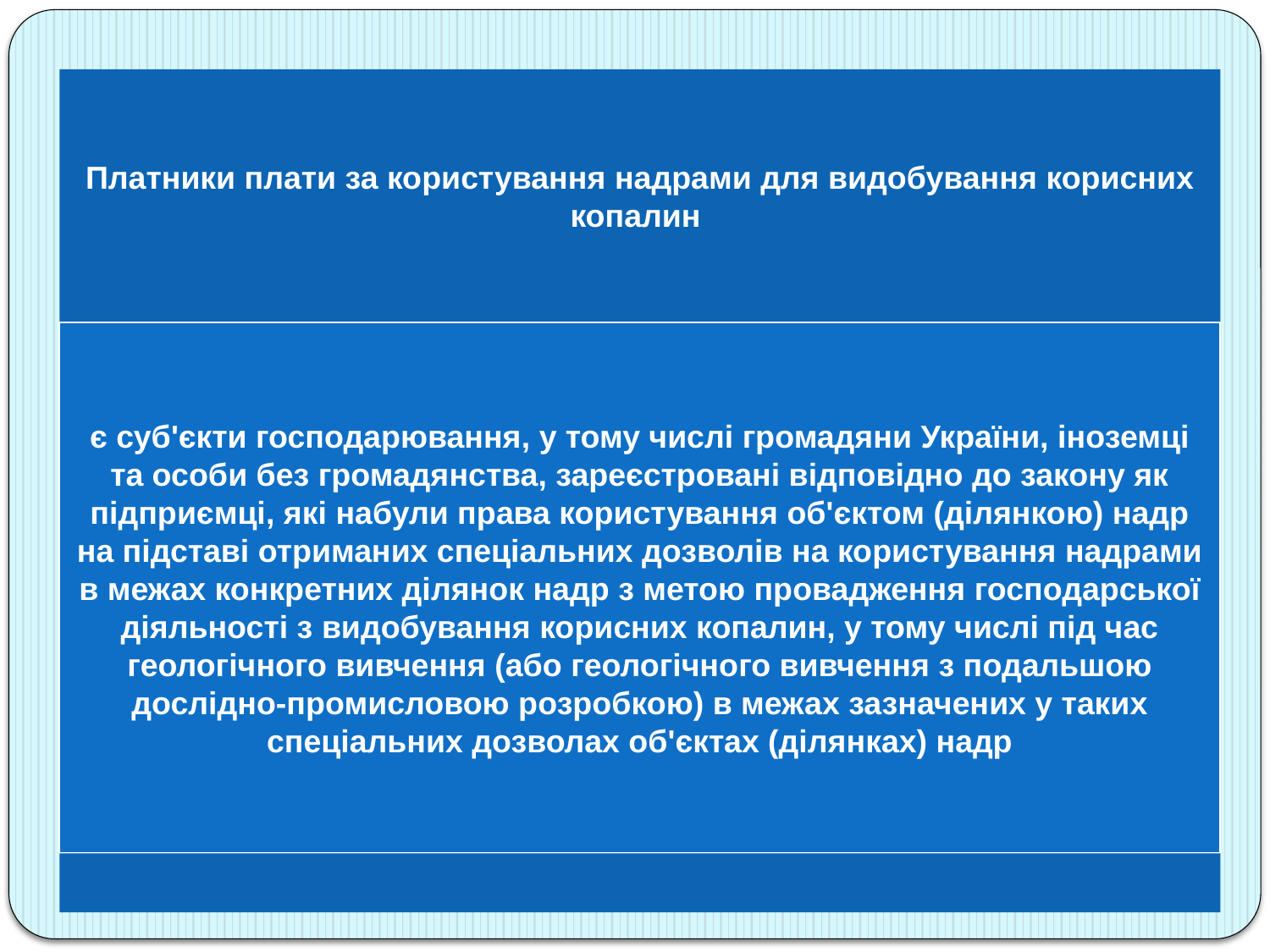

Платники плати за користування надрами для видобування корисних копалин
є суб'єкти господарювання, у тому числі громадяни України, іноземці та особи без громадянства, зареєстровані відповідно до закону як підприємці, які набули права користування об'єктом (ділянкою) надр на підставі отриманих спеціальних дозволів на користування надрами в межах конкретних ділянок надр з метою провадження господарської діяльності з видобування корисних копалин, у тому числі під час геологічного вивчення (або геологічного вивчення з подальшою дослідно-промисловою розробкою) в межах зазначених у таких спеціальних дозволах об'єктах (ділянках) надр